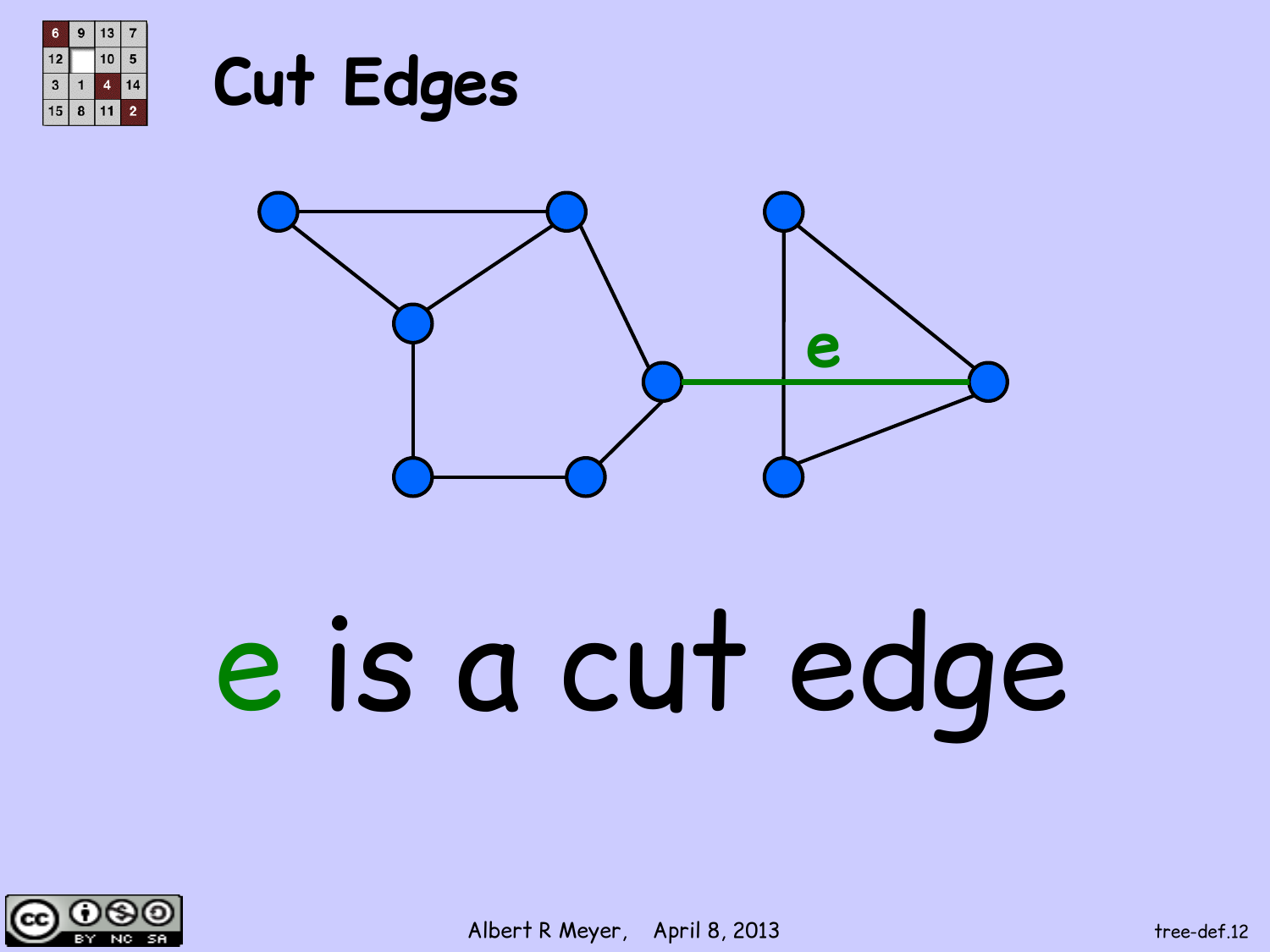

# Cut Edges

e

e is a cut edge
tree-def.12